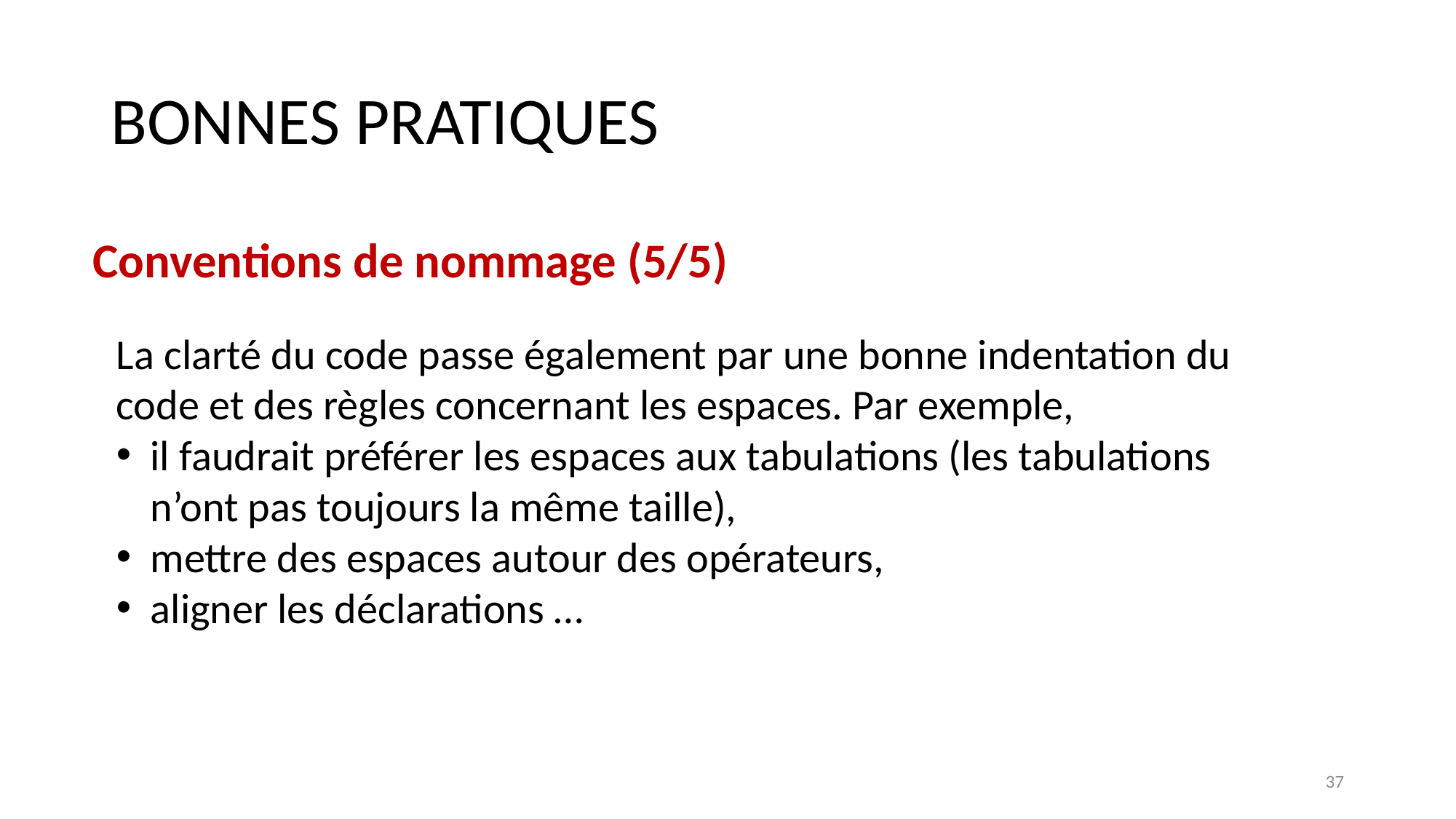

# BONNES PRATIQUES
Conventions de nommage (5/5)

La clarté du code passe également par une bonne indentation du code et des règles concernant les espaces. Par exemple,
il faudrait préférer les espaces aux tabulations (les tabulations n’ont pas toujours la même taille),
mettre des espaces autour des opérateurs,
aligner les déclarations …
37